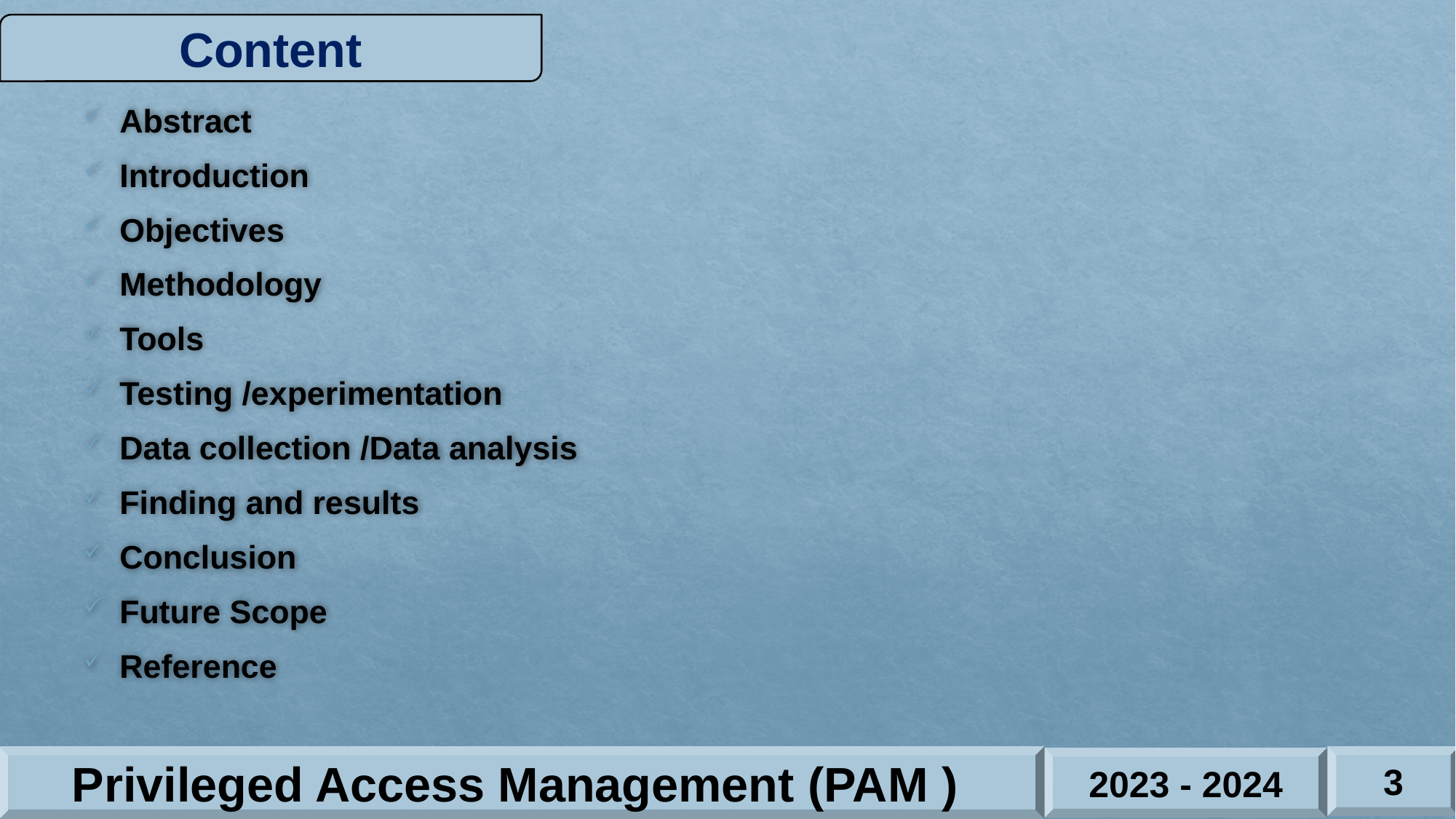

# ontent
Content
Abstract
Introduction
Objectives
Methodology
Tools
Testing /experimentation
Data collection /Data analysis
Finding and results
Conclusion
Future Scope
Reference

Privileged Access Management (PAM )
3
2023 - 2024